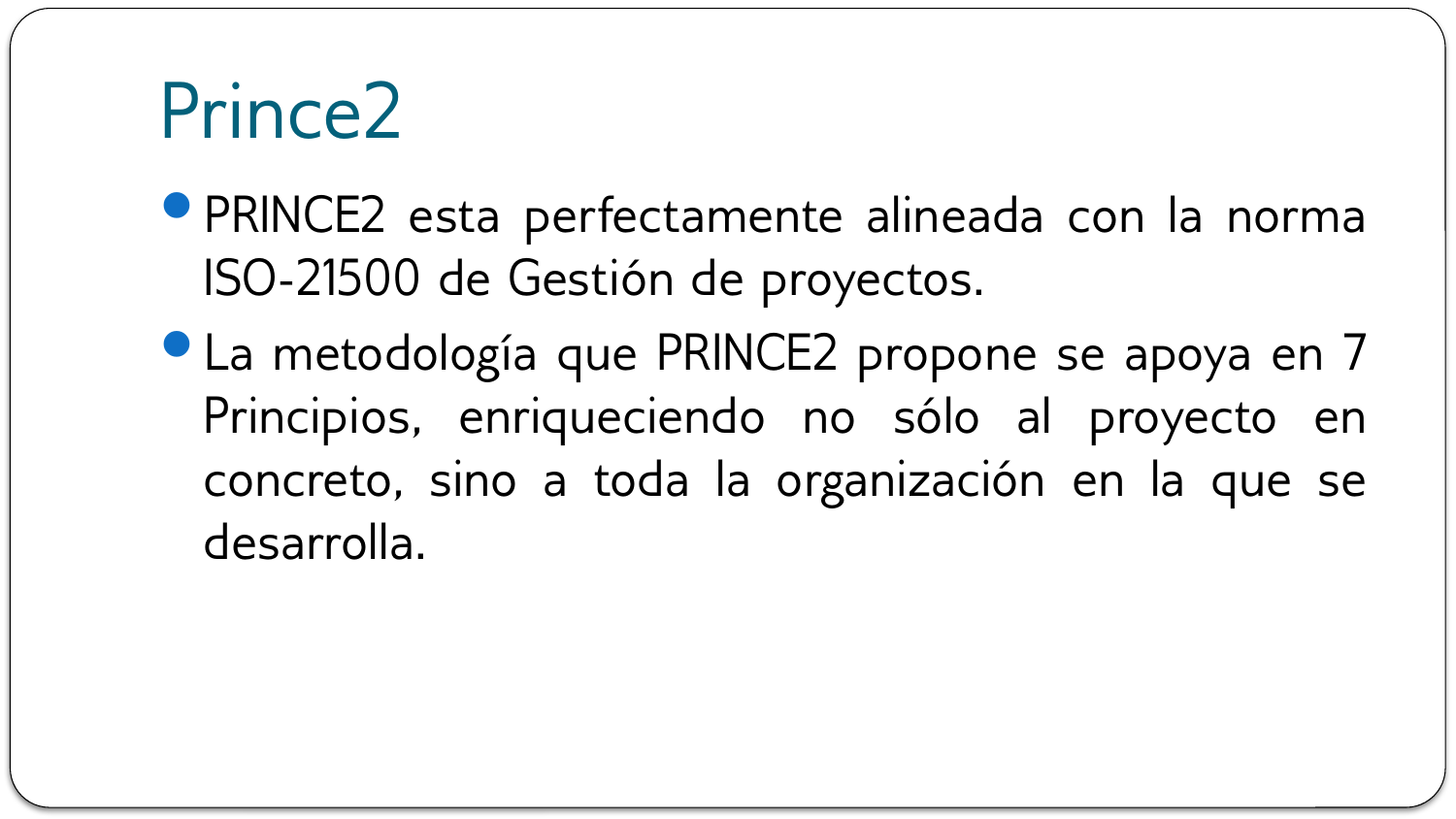

# Prince2
PRINCE2 esta perfectamente alineada con la norma ISO-21500 de Gestión de proyectos.
La metodología que PRINCE2 propone se apoya en 7 Principios, enriqueciendo no sólo al proyecto en concreto, sino a toda la organización en la que se desarrolla.